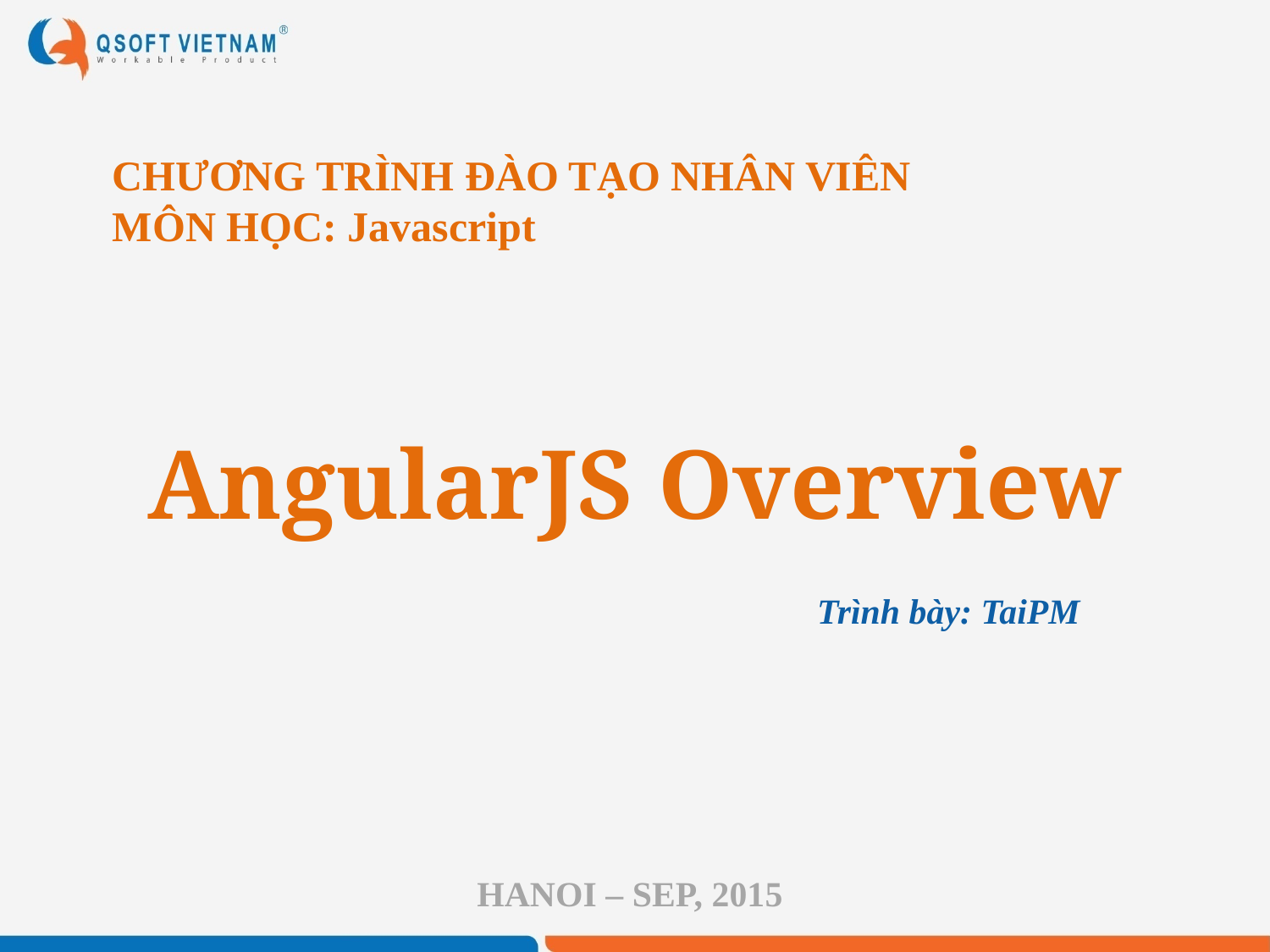

CHƯƠNG TRÌNH ĐÀO TẠO NHÂN VIÊN
MÔN HỌC: Javascript

# AngularJS Overview
Trình bày: TaiPM
HANOI – SEP, 2015